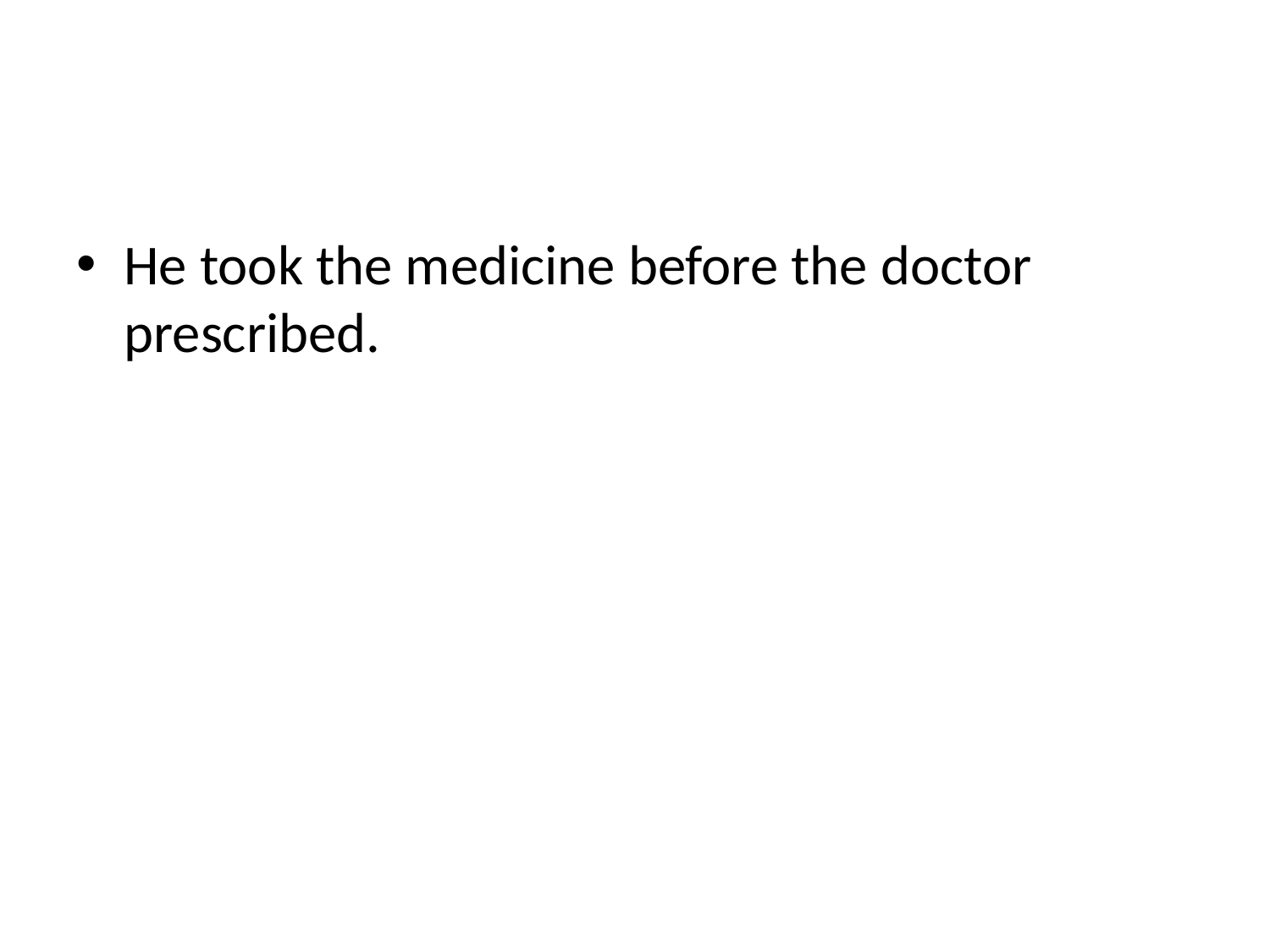

#
He took the medicine before the doctor prescribed.